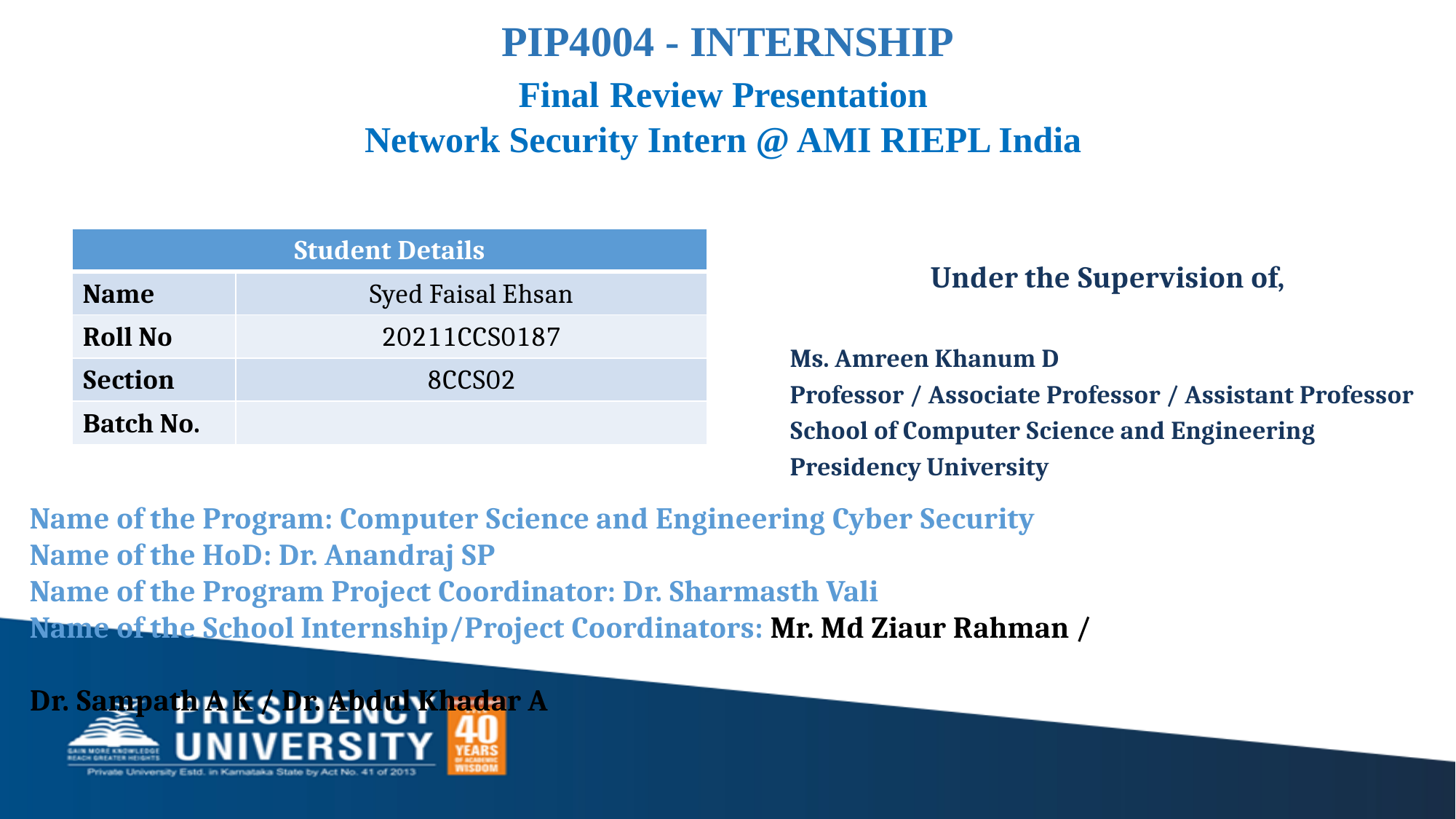

PIP4004 - INTERNSHIP
Final Review Presentation
Network Security Intern @ AMI RIEPL India
| Student Details |  |
| --- | --- |
| Name | Syed Faisal Ehsan |
| Roll No | 20211CCS0187 |
| Section | 8CCS02 |
| Batch No. |  |
Under the Supervision of,

Ms. Amreen Khanum D
Professor / Associate Professor / Assistant Professor
School of Computer Science and Engineering
Presidency University

Name of the Program: Computer Science and Engineering Cyber Security
Name of the HoD: Dr. Anandraj SP
Name of the Program Project Coordinator: Dr. Sharmasth Vali
Name of the School Internship/Project Coordinators: Mr. Md Ziaur Rahman /
 													    Dr. Sampath A K / Dr. Abdul Khadar A